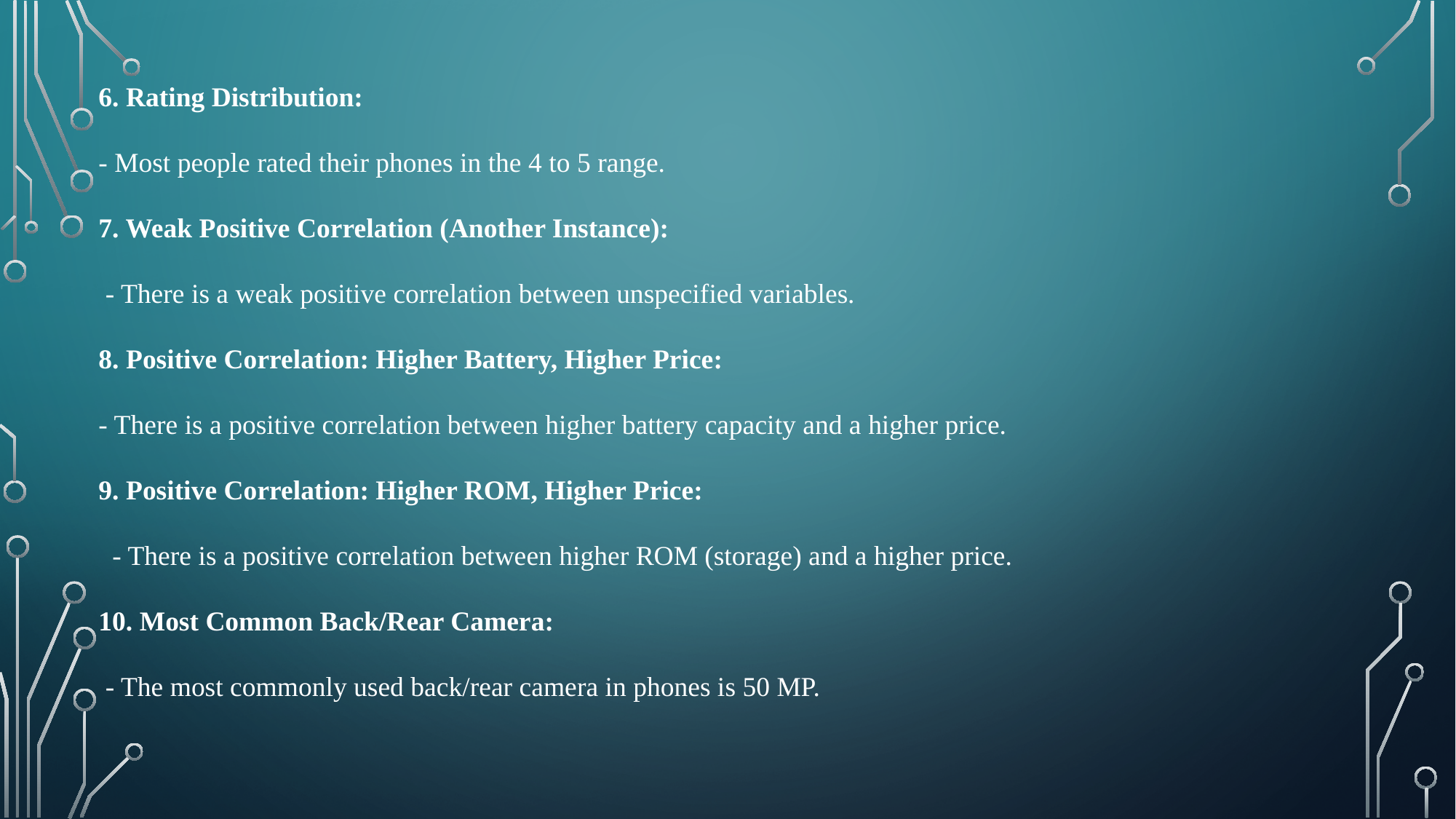

6. Rating Distribution:

- Most people rated their phones in the 4 to 5 range.

7. Weak Positive Correlation (Another Instance):

 - There is a weak positive correlation between unspecified variables.

8. Positive Correlation: Higher Battery, Higher Price:

- There is a positive correlation between higher battery capacity and a higher price.

9. Positive Correlation: Higher ROM, Higher Price:

  - There is a positive correlation between higher ROM (storage) and a higher price.

10. Most Common Back/Rear Camera:

 - The most commonly used back/rear camera in phones is 50 MP.